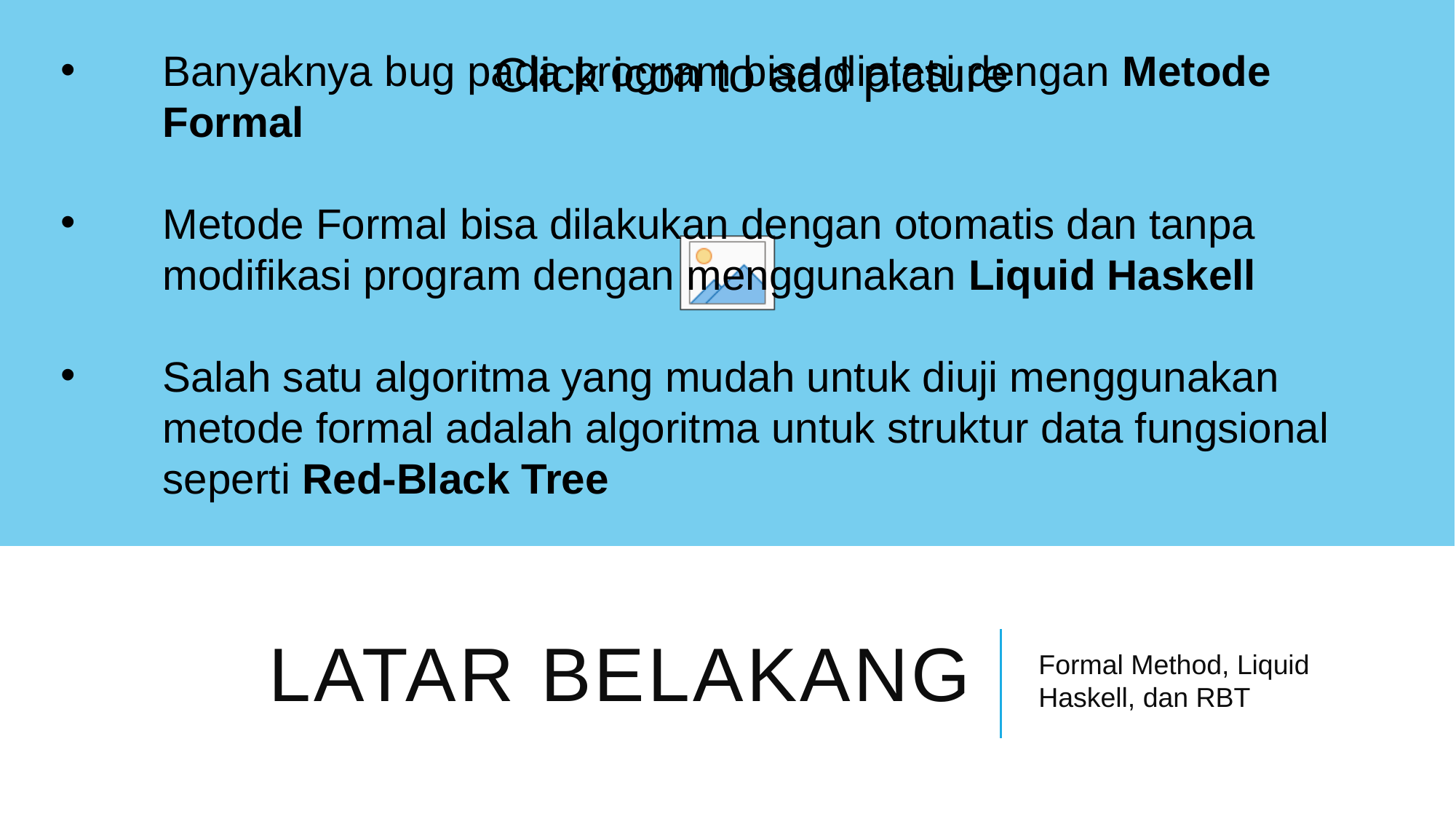

Banyaknya bug pada program bisa diatasi dengan Metode Formal

Metode Formal bisa dilakukan dengan otomatis dan tanpa modifikasi program dengan menggunakan Liquid Haskell

Salah satu algoritma yang mudah untuk diuji menggunakan metode formal adalah algoritma untuk struktur data fungsional seperti Red-Black Tree
# LATAR BELAKANG
Formal Method, Liquid Haskell, dan RBT